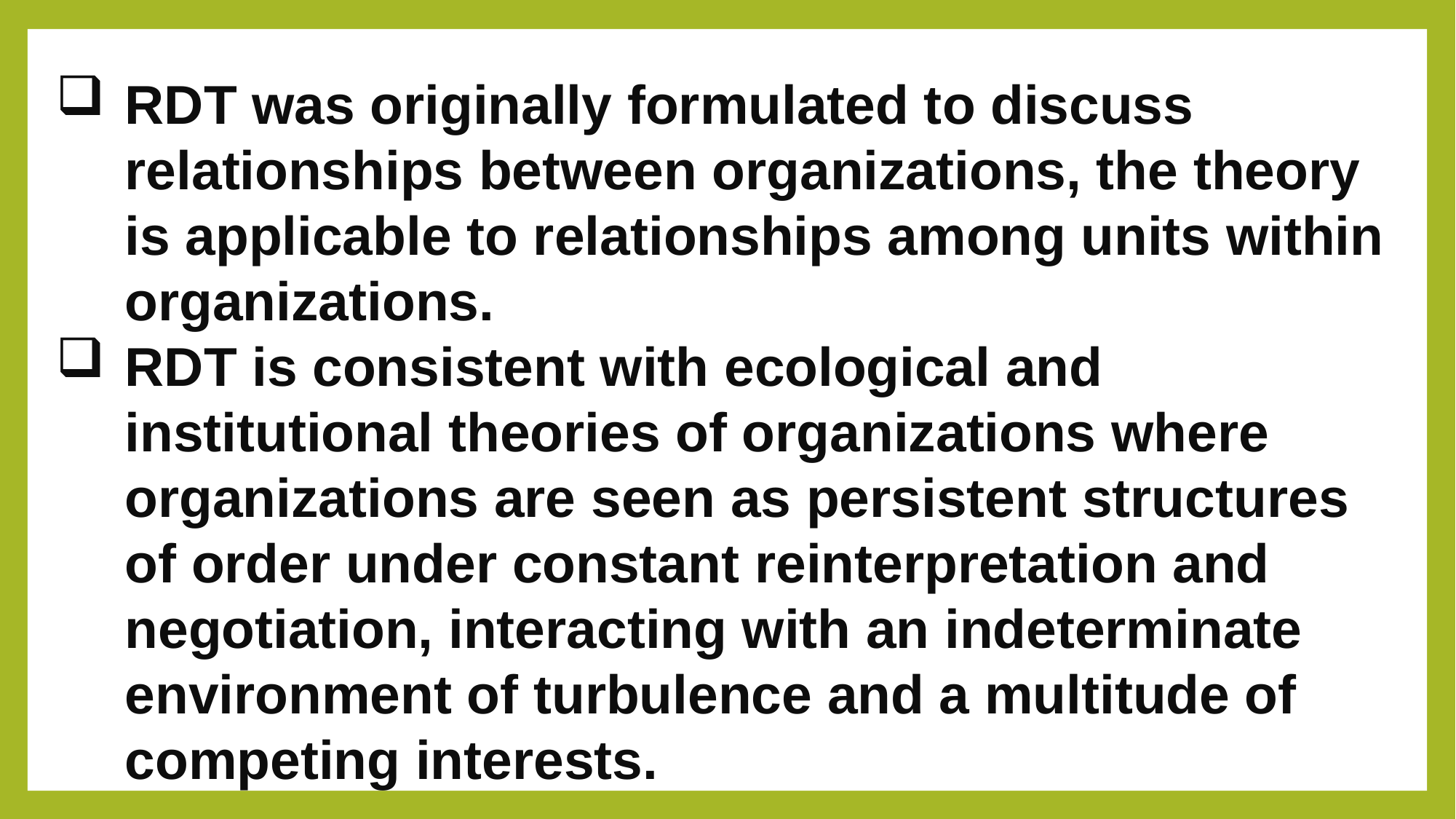

RDT was originally formulated to discuss relationships between organizations, the theory is applicable to relationships among units within organizations.
RDT is consistent with ecological and institutional theories of organizations where organizations are seen as persistent structures of order under constant reinterpretation and negotiation, interacting with an indeterminate environment of turbulence and a multitude of competing interests.